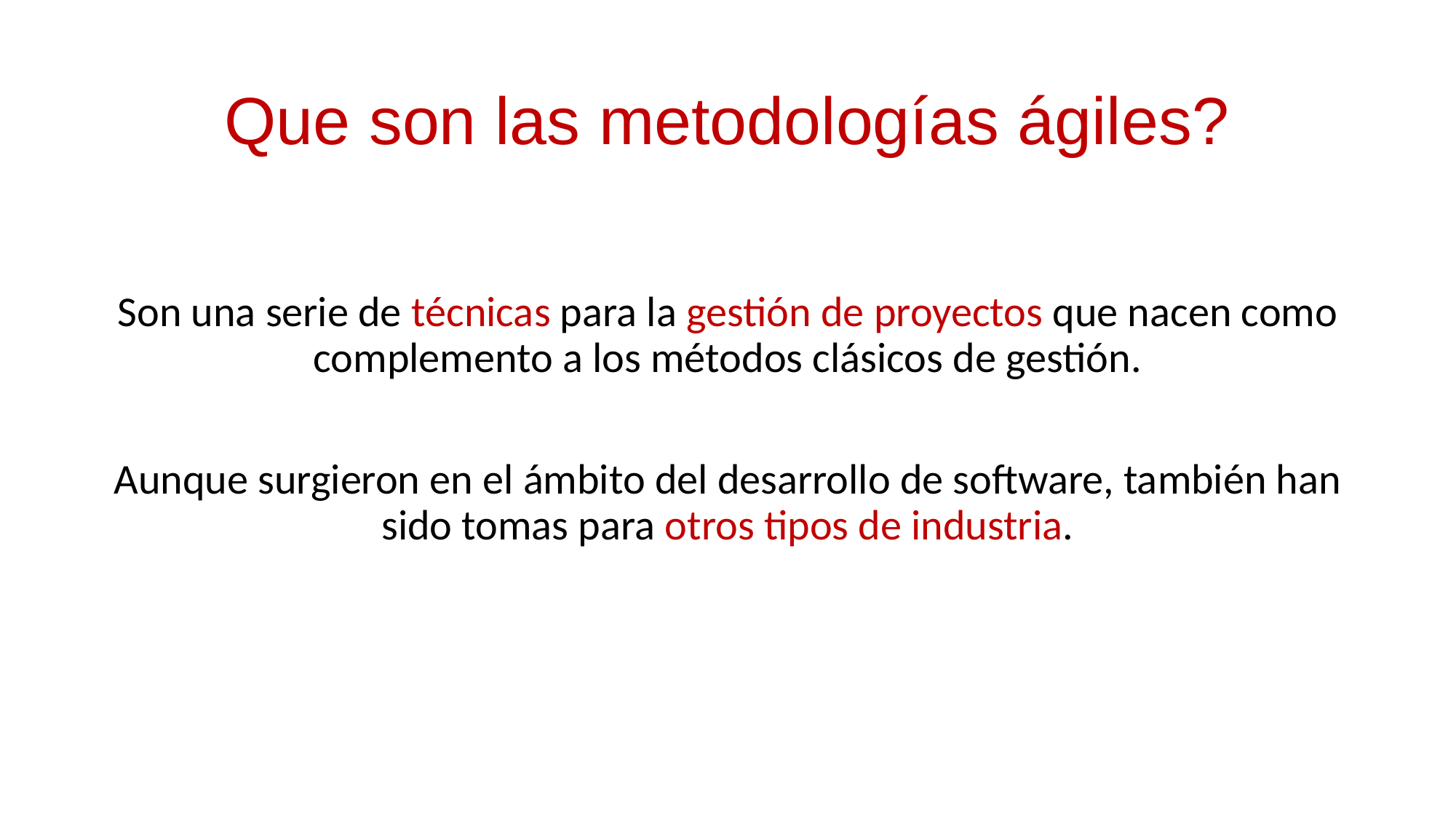

# Que son las metodologías ágiles?

Son una serie de técnicas para la gestión de proyectos que nacen como complemento a los métodos clásicos de gestión.

Aunque surgieron en el ámbito del desarrollo de software, también han sido tomas para otros tipos de industria.